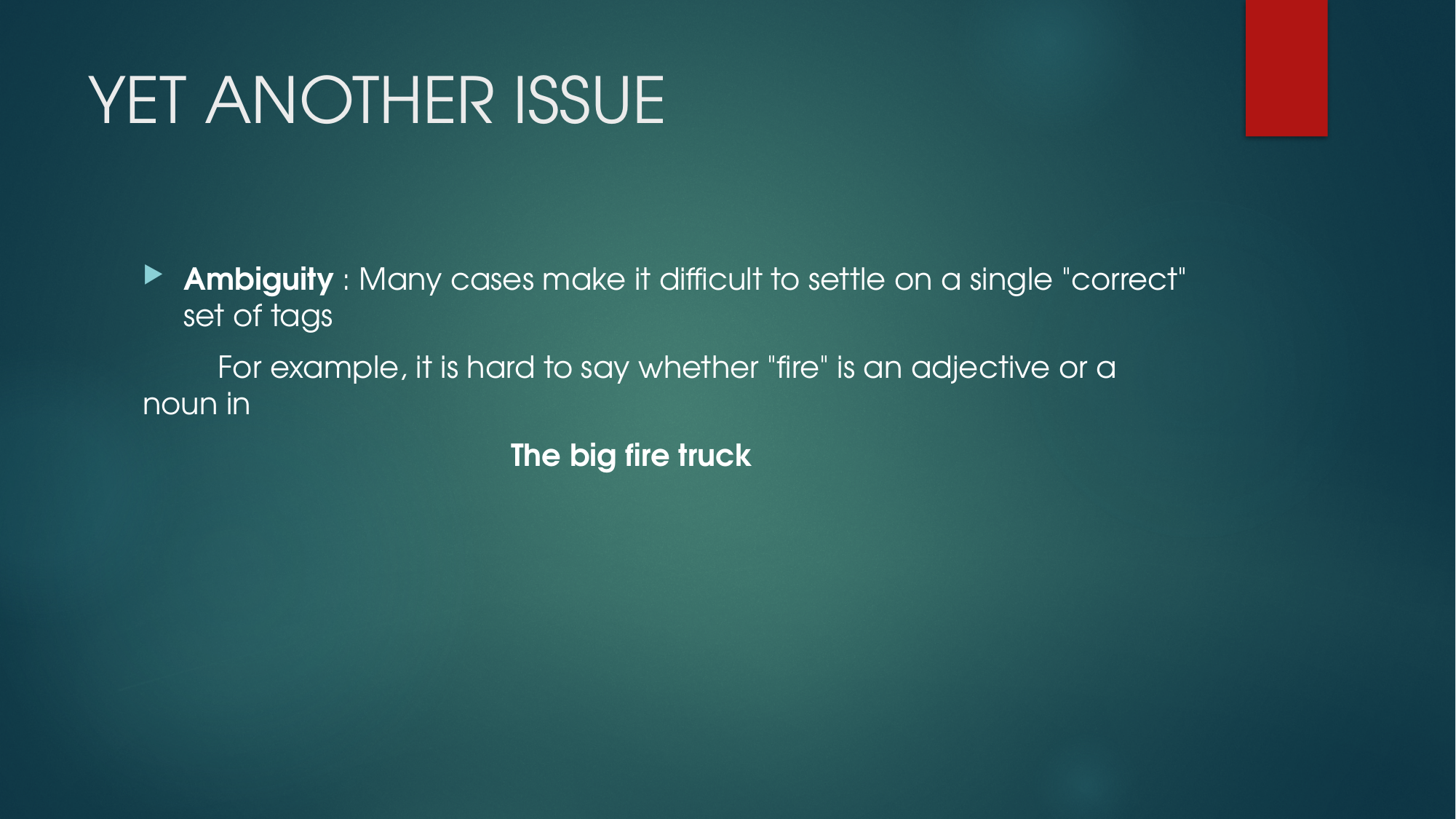

# YET ANOTHER ISSUE

Ambiguity : Many cases make it difficult to settle on a single "correct" set of tags
         For example, it is hard to say whether "fire" is an adjective or a noun in
                                            The big fire truck